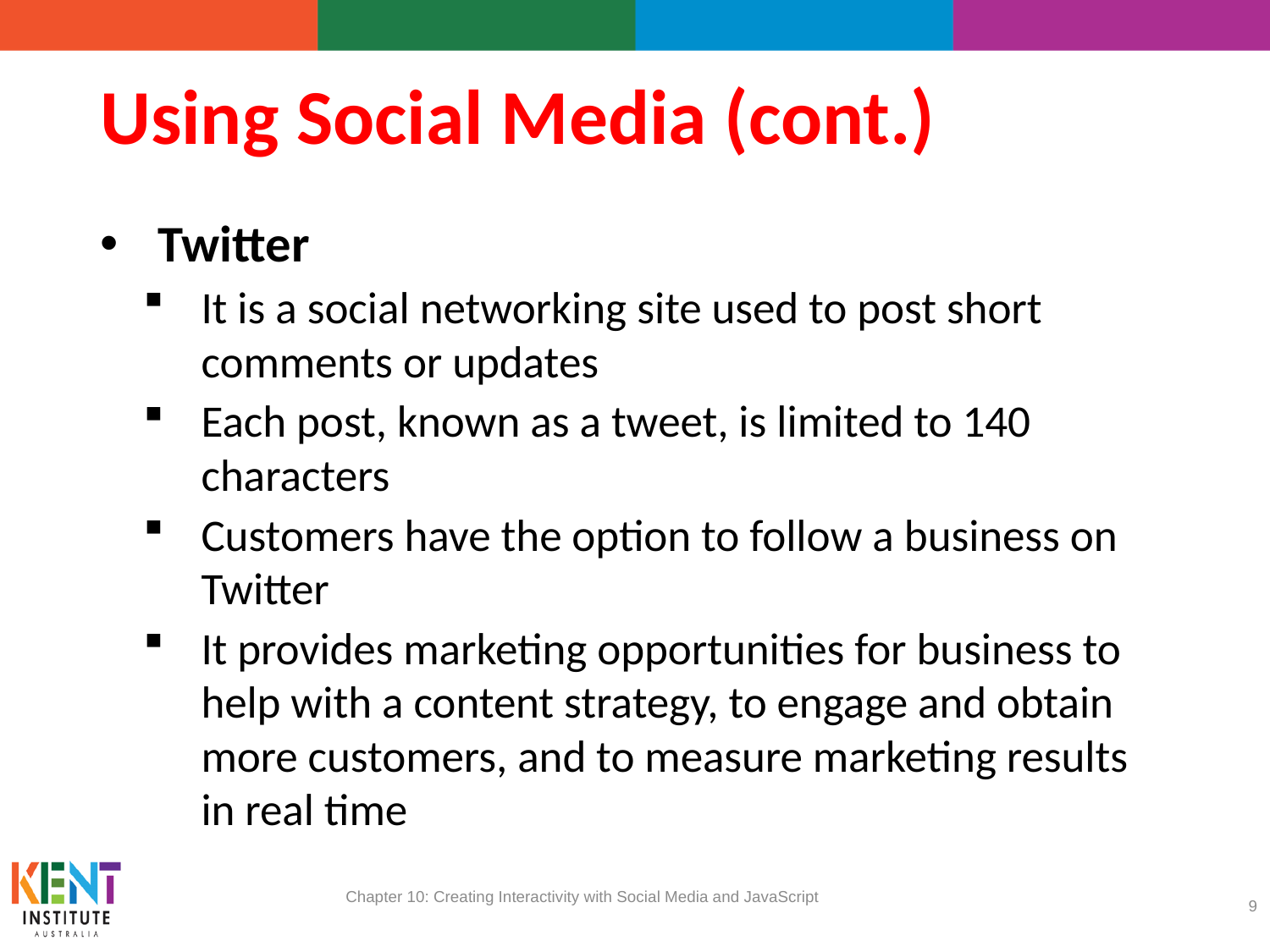

# Using Social Media (cont.)
Twitter
It is a social networking site used to post short comments or updates
Each post, known as a tweet, is limited to 140 characters
Customers have the option to follow a business on Twitter
It provides marketing opportunities for business to help with a content strategy, to engage and obtain more customers, and to measure marketing results in real time
Chapter 10: Creating Interactivity with Social Media and JavaScript

9